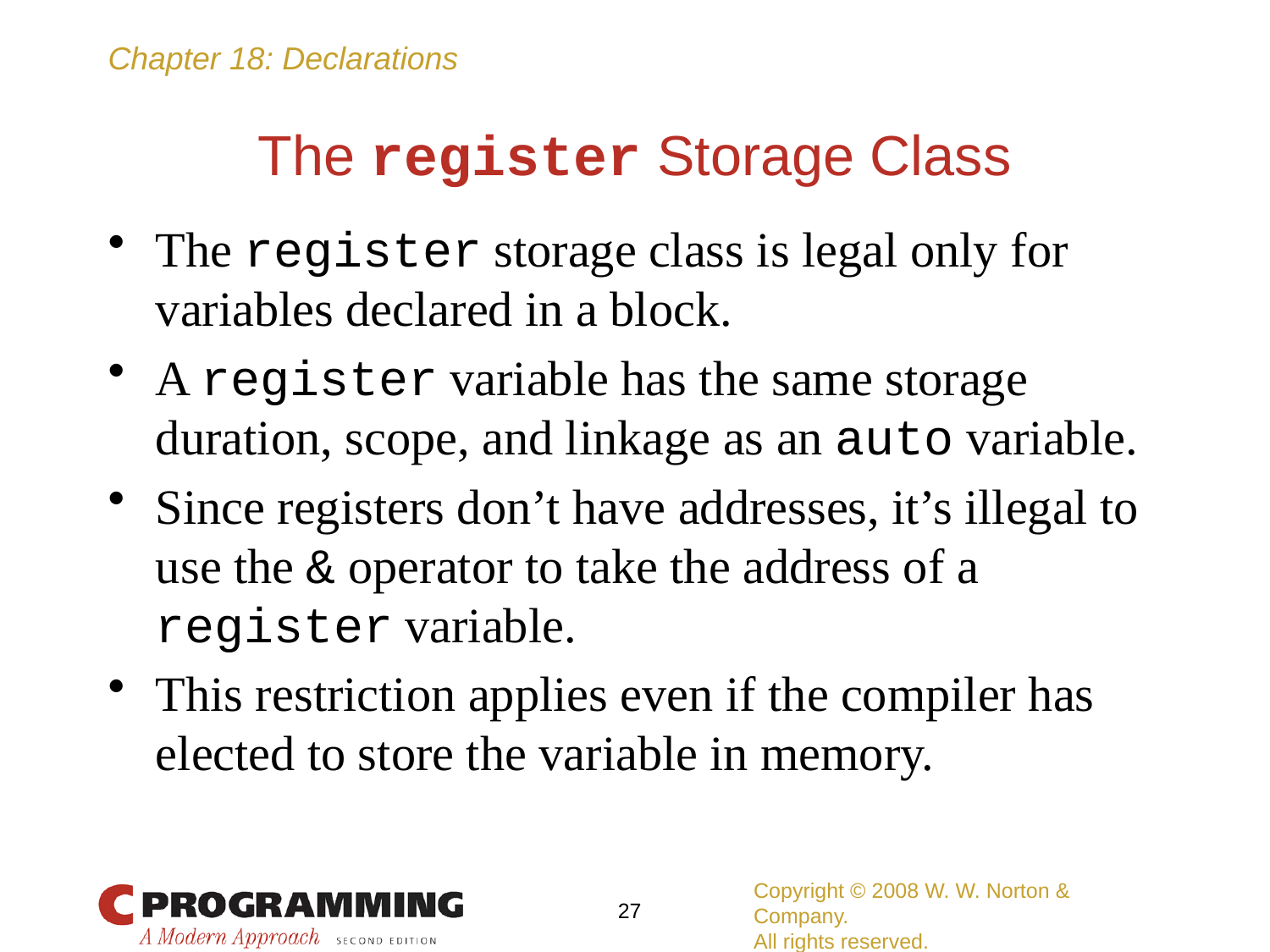

# The register Storage Class
The register storage class is legal only for variables declared in a block.
A register variable has the same storage duration, scope, and linkage as an auto variable.
Since registers don’t have addresses, it’s illegal to use the & operator to take the address of a register variable.
This restriction applies even if the compiler has elected to store the variable in memory.
Copyright © 2008 W. W. Norton & Company.
All rights reserved.
27